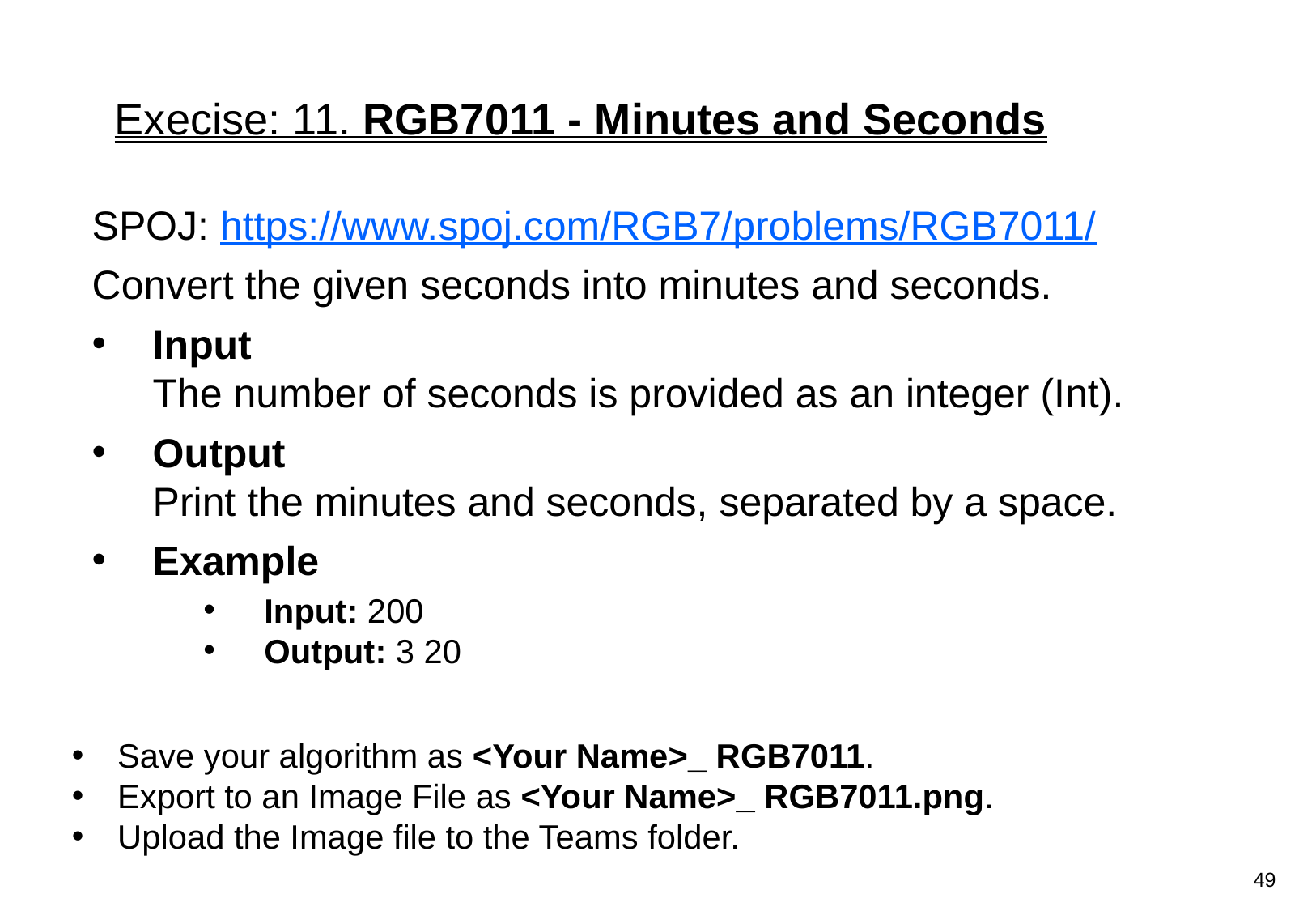

# Execise: 11. RGB7011 - Minutes and Seconds
SPOJ: https://www.spoj.com/RGB7/problems/RGB7011/
Convert the given seconds into minutes and seconds.
Input
The number of seconds is provided as an integer (Int).
Output
Print the minutes and seconds, separated by a space.
Example
Input: 200
Output: 3 20

Save your algorithm as <Your Name>_ RGB7011.
Export to an Image File as <Your Name>_ RGB7011.png.
Upload the Image file to the Teams folder.
49